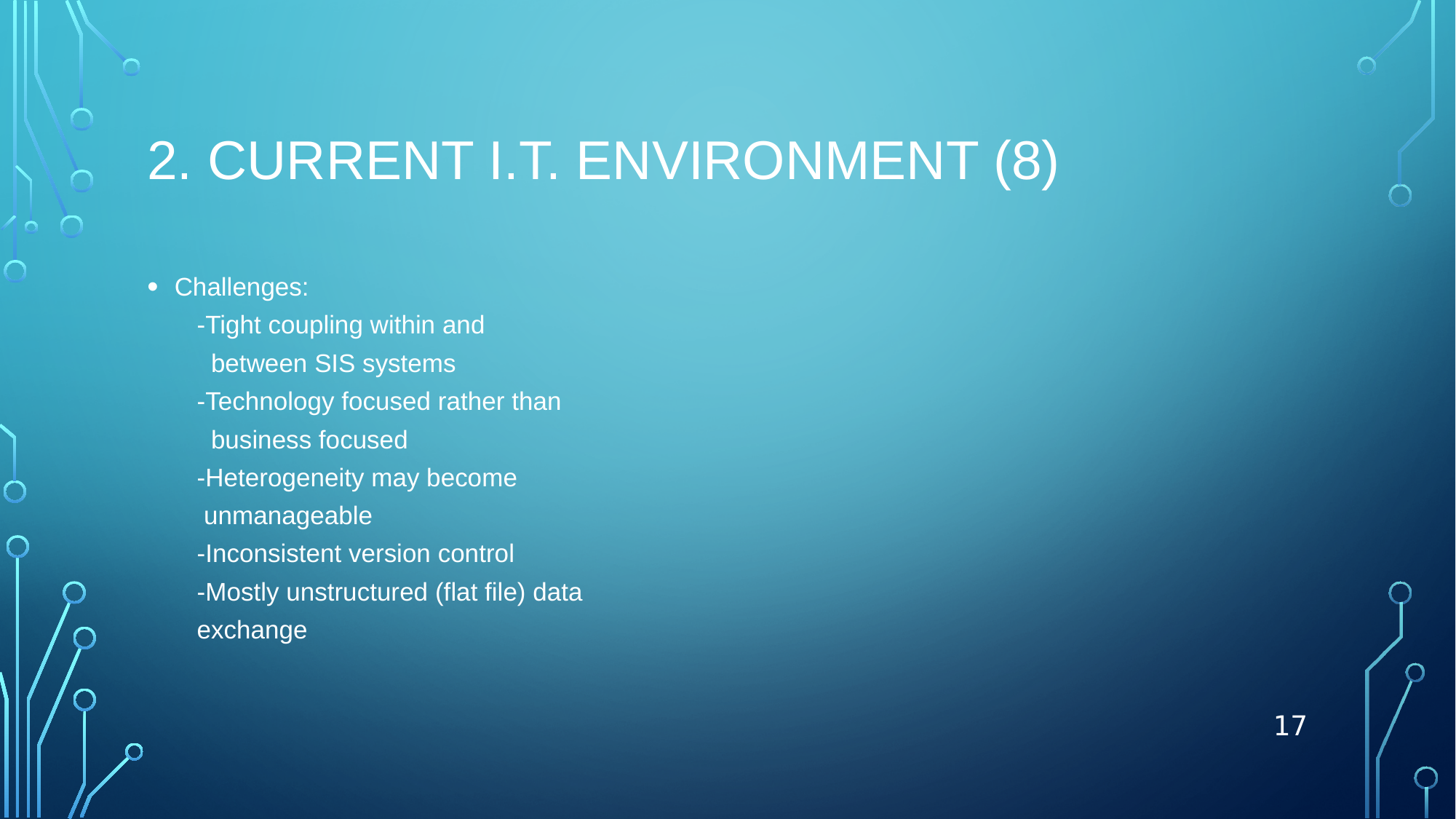

# 2. Current I.T. Environment (8)
Challenges:
       -Tight coupling within and
         between SIS systems
       -Technology focused rather than
         business focused
       -Heterogeneity may become
        unmanageable
       -Inconsistent version control
       -Mostly unstructured (flat file) data
       exchange

17